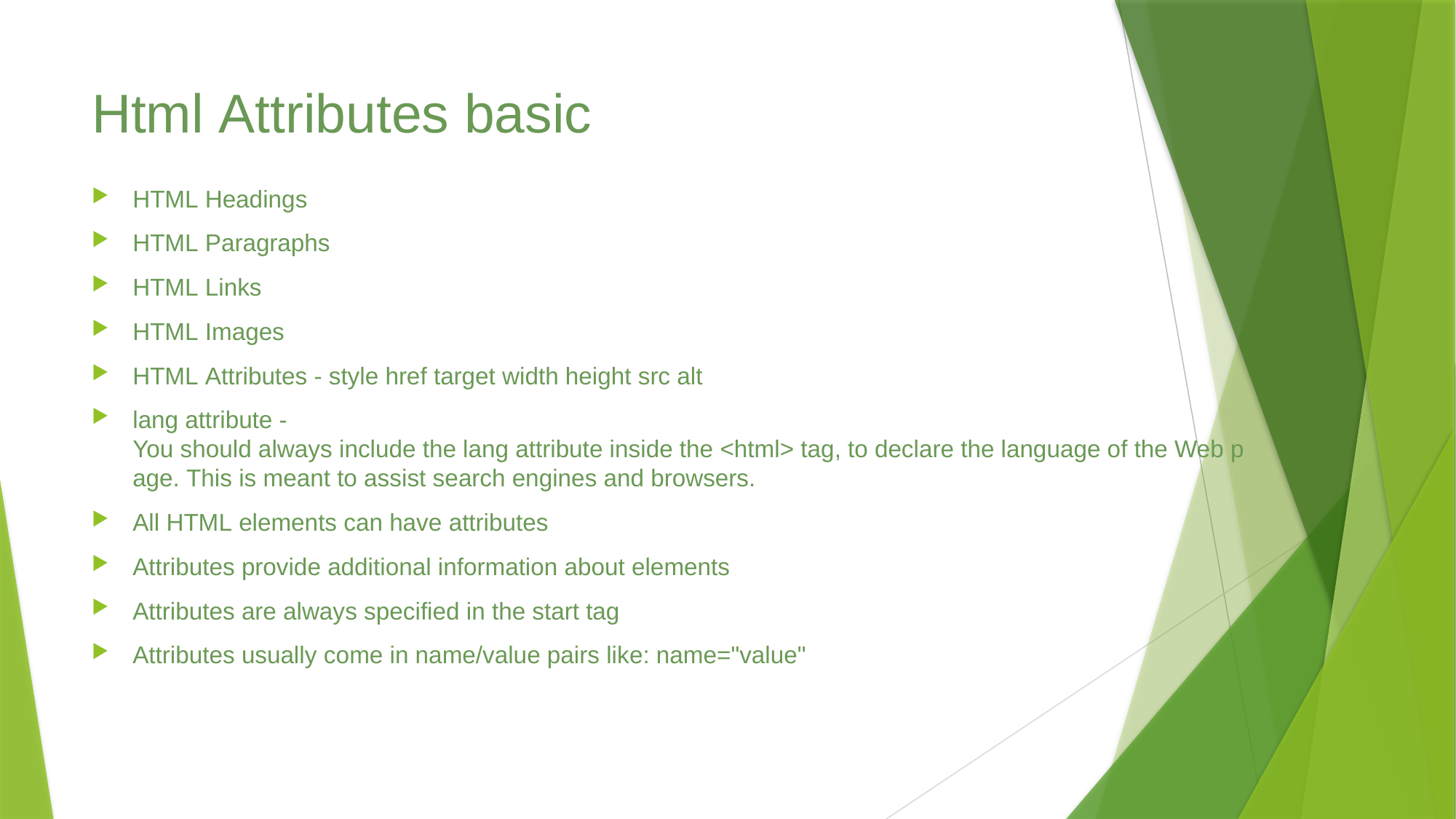

# Html Attributes basic
HTML Headings
HTML Paragraphs
HTML Links
HTML Images
HTML Attributes - style href target width height src alt
lang attribute -You should always include the lang attribute inside the <html> tag, to declare the language of the Web page. This is meant to assist search engines and browsers.
All HTML elements can have attributes
Attributes provide additional information about elements
Attributes are always specified in the start tag
Attributes usually come in name/value pairs like: name="value"